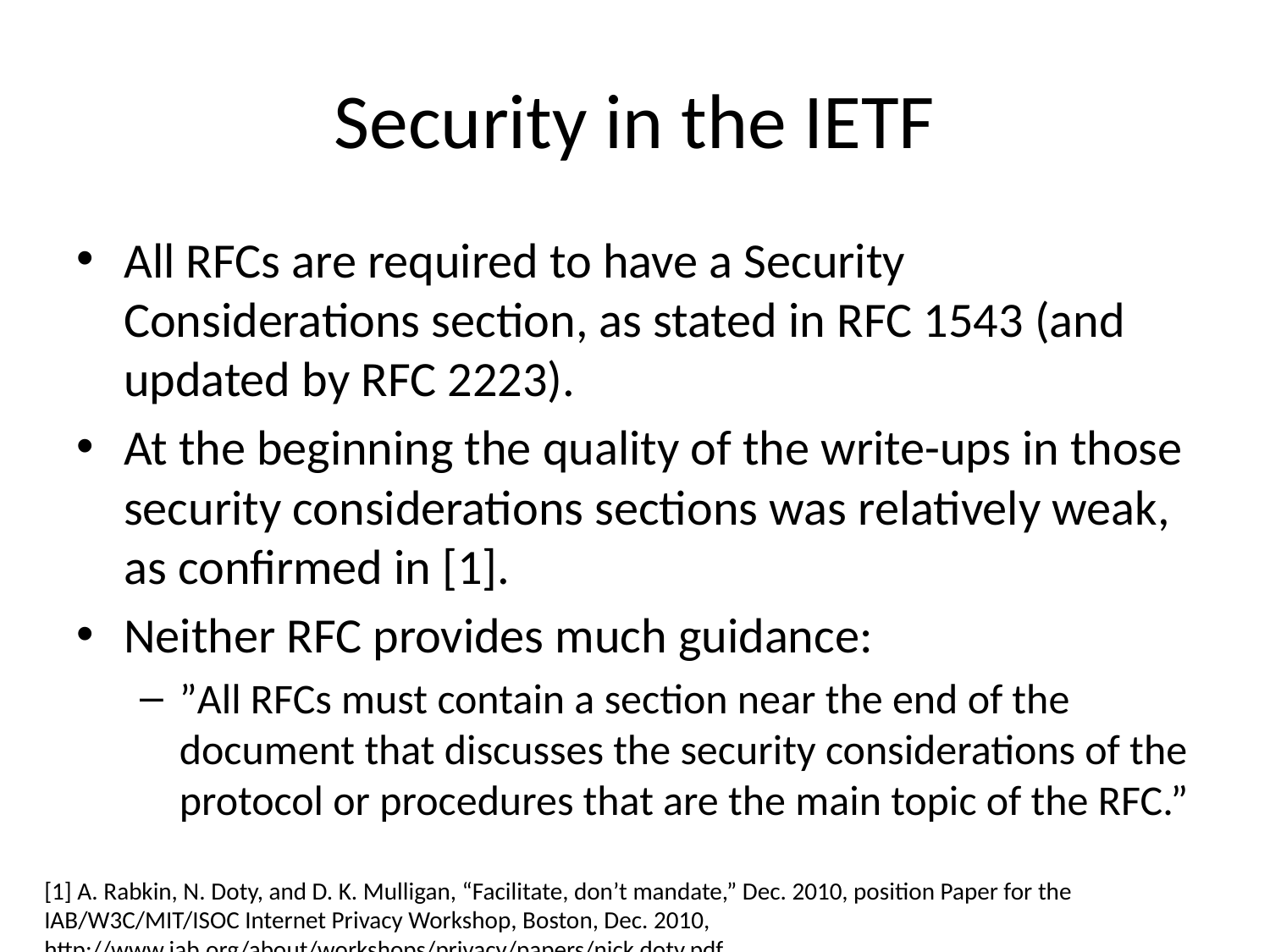

# Security in the IETF
All RFCs are required to have a Security Considerations section, as stated in RFC 1543 (and updated by RFC 2223).
At the beginning the quality of the write-ups in those security considerations sections was relatively weak, as confirmed in [1].
Neither RFC provides much guidance:
”All RFCs must contain a section near the end of the document that discusses the security considerations of the protocol or procedures that are the main topic of the RFC.”

[1] A. Rabkin, N. Doty, and D. K. Mulligan, “Facilitate, don’t mandate,” Dec. 2010, position Paper for the IAB/W3C/MIT/ISOC Internet Privacy Workshop, Boston, Dec. 2010, http://www.iab.org/about/workshops/privacy/papers/nick doty.pdf.